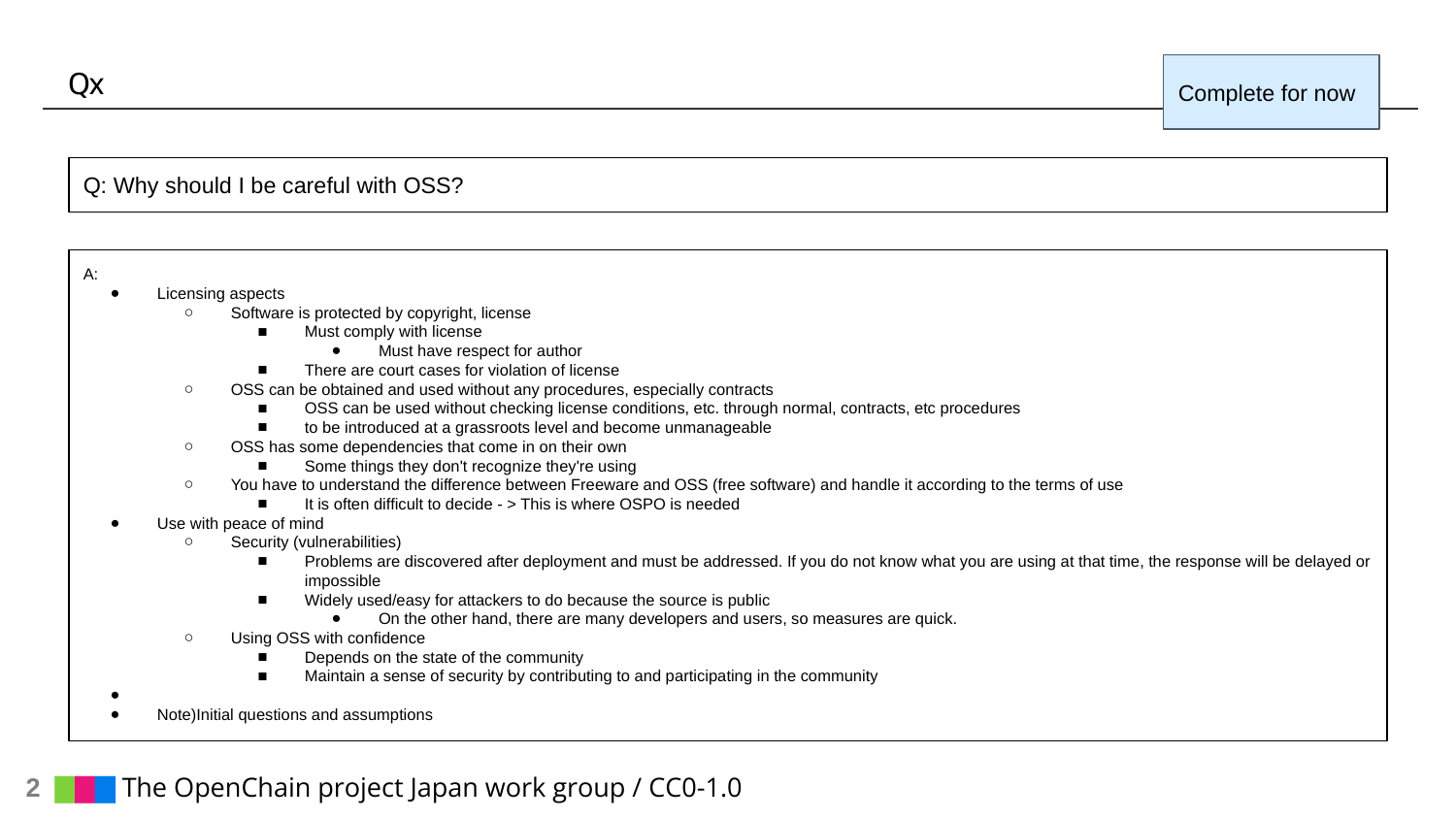

# Qx
Complete for now
Q: Why should I be careful with OSS?
A:
Licensing aspects
Software is protected by copyright, license
Must comply with license
Must have respect for author
There are court cases for violation of license
OSS can be obtained and used without any procedures, especially contracts
OSS can be used without checking license conditions, etc. through normal, contracts, etc procedures
to be introduced at a grassroots level and become unmanageable
OSS has some dependencies that come in on their own
Some things they don't recognize they're using
You have to understand the difference between Freeware and OSS (free software) and handle it according to the terms of use
It is often difficult to decide - > This is where OSPO is needed
Use with peace of mind
Security (vulnerabilities)
Problems are discovered after deployment and must be addressed. If you do not know what you are using at that time, the response will be delayed or impossible
Widely used/easy for attackers to do because the source is public
On the other hand, there are many developers and users, so measures are quick.
Using OSS with confidence
Depends on the state of the community
Maintain a sense of security by contributing to and participating in the community

Note)Initial questions and assumptions